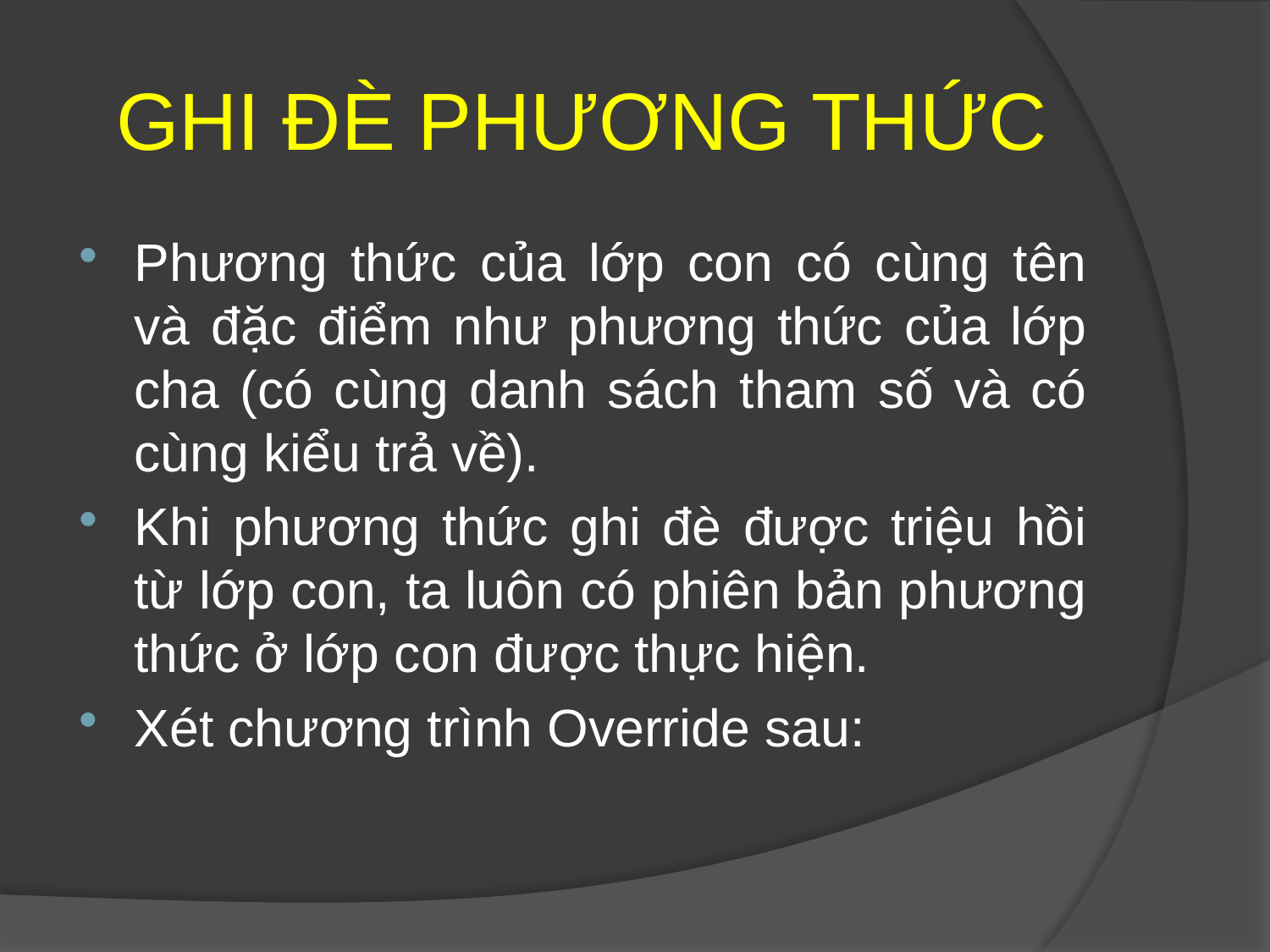

# GHI ĐÈ PHƯƠNG THỨC
Phương thức của lớp con có cùng tên và đặc điểm như phương thức của lớp cha (có cùng danh sách tham số và có cùng kiểu trả về).
Khi phương thức ghi đè được triệu hồi từ lớp con, ta luôn có phiên bản phương thức ở lớp con được thực hiện.
Xét chương trình Override sau: